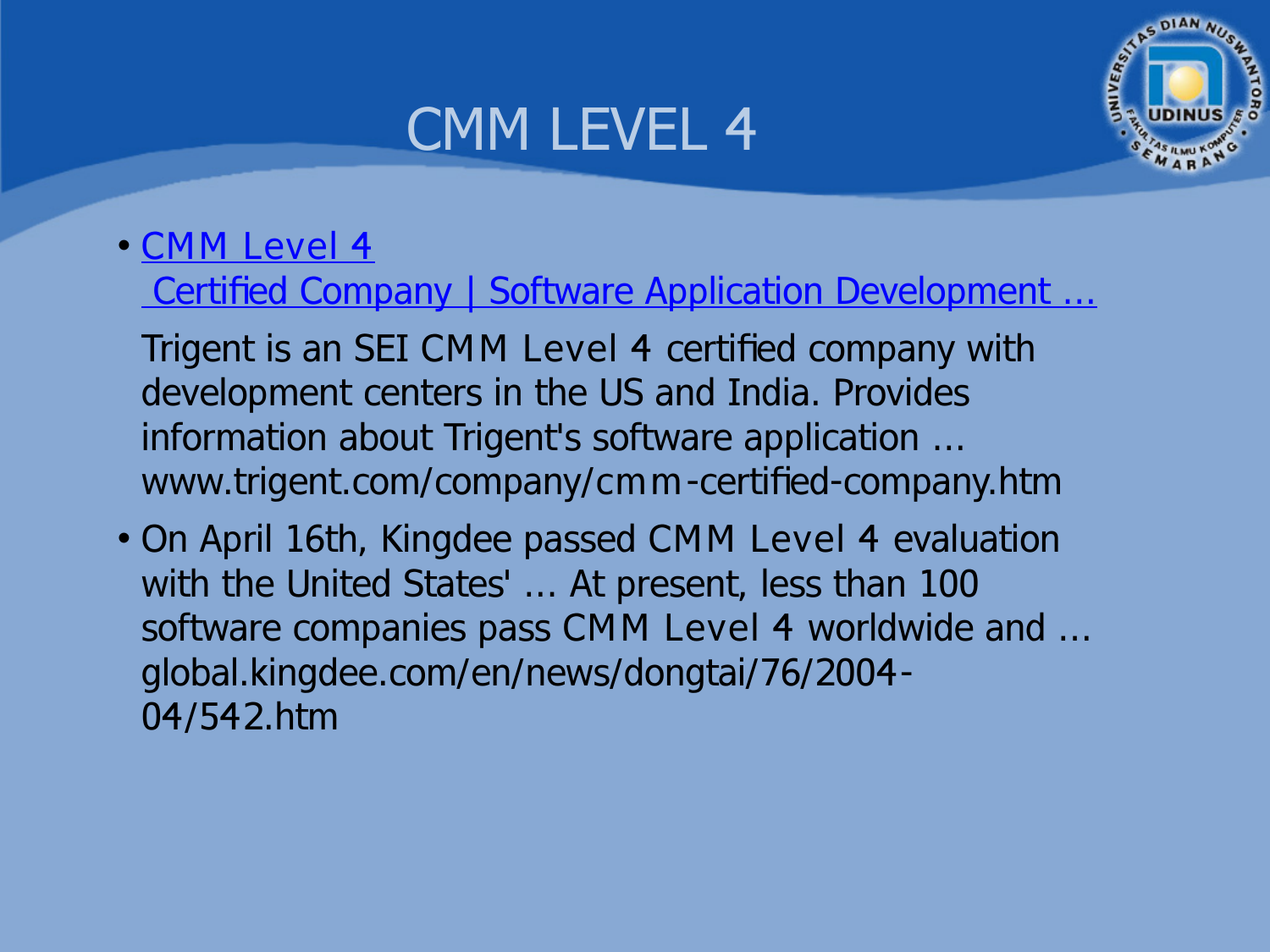

# CMM LEVEL 4
CMM Level 4 Certified Company | Software Application Development ...
	Trigent is an SEI CMM Level 4 certified company with development centers in the US and India. Provides information about Trigent's software application ...
www.trigent.com/company/cmm-certified-company.htm
On April 16th, Kingdee passed CMM Level 4 evaluation with the United States' ... At present, less than 100 software companies pass CMM Level 4 worldwide and ...
global.kingdee.com/en/news/dongtai/76/2004-04/542.htm